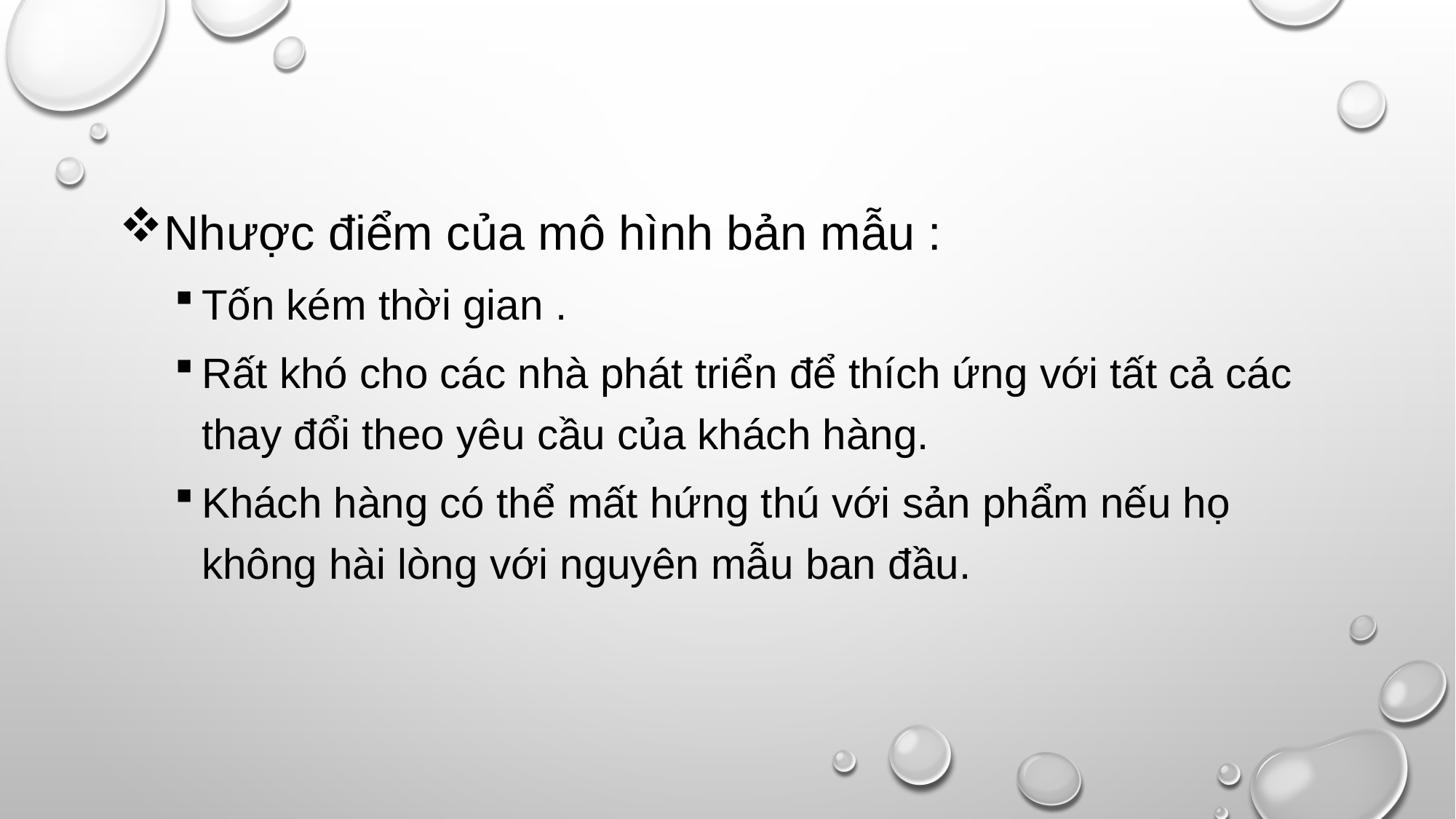

#
Nhược điểm của mô hình bản mẫu :
Tốn kém thời gian .
Rất khó cho các nhà phát triển để thích ứng với tất cả các thay đổi theo yêu cầu của khách hàng.
Khách hàng có thể mất hứng thú với sản phẩm nếu họ không hài lòng với nguyên mẫu ban đầu.